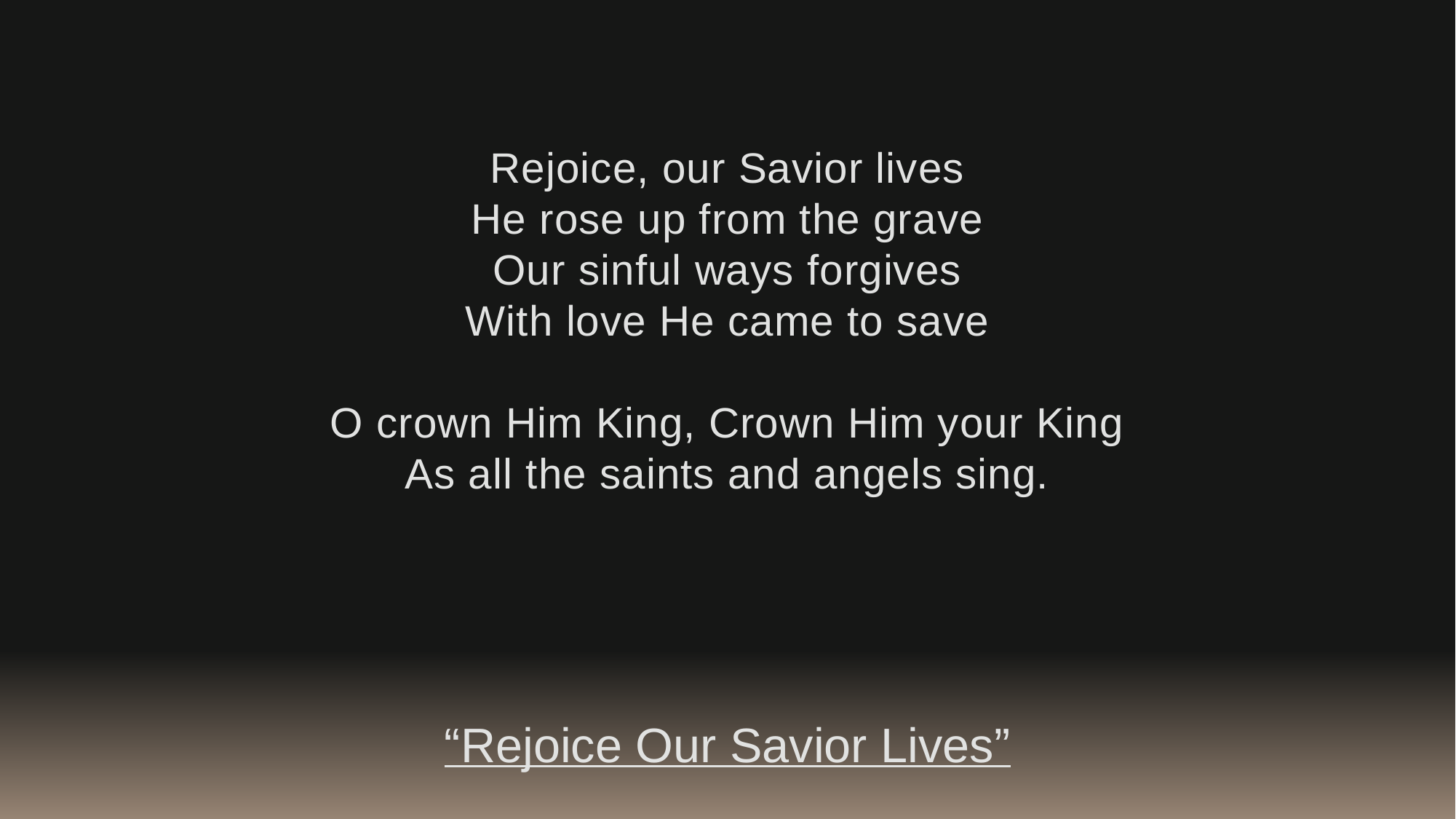

Rejoice, our Savior lives
He rose up from the grave
Our sinful ways forgives
With love He came to save

O crown Him King, Crown Him your King
As all the saints and angels sing.

“Rejoice Our Savior Lives”